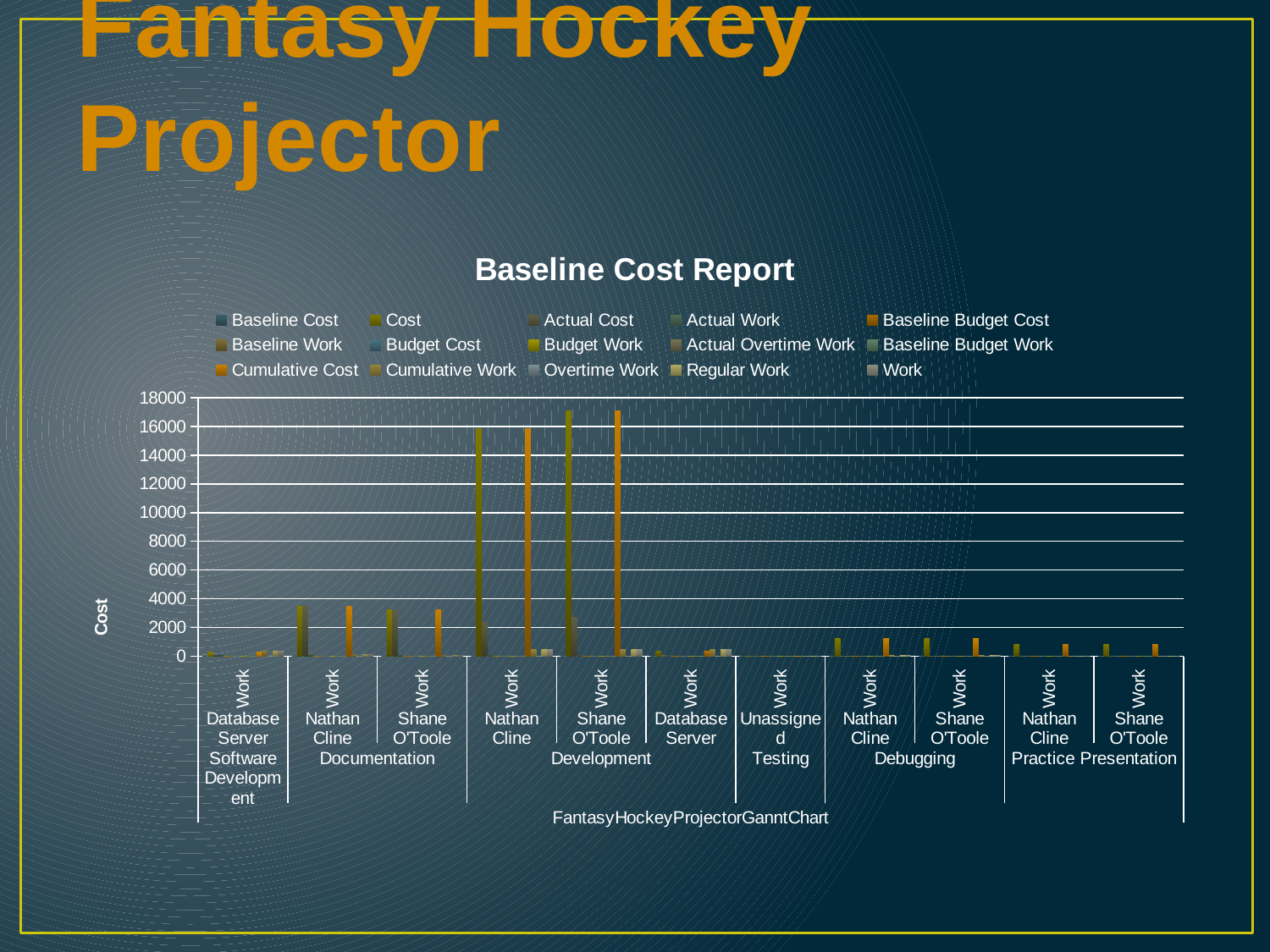

# Fantasy Hockey Projector

### Chart: Baseline Cost Report

| Category | Baseline Cost | Cost | Actual Cost | Actual Work | Baseline Budget Cost | Baseline Work | Budget Cost | Budget Work | Actual Overtime Work | Baseline Budget Work | Cumulative Cost | Cumulative Work | Overtime Work | Regular Work | Work |
|---|---|---|---|---|---|---|---|---|---|---|---|---|---|---|---|
| Work | 0.0 | 285.06048387096774 | 63.40188172043011 | 78.63333333333334 | 0.0 | 0.0 | 0.0 | 0.0 | 0.0 | 0.0 | 285.0604838709678 | 353.48333333333335 | 0.0 | 353.48333333333335 | 353.48333333333335 |
| Work | 0.0 | 3465.0 | 3465.0 | 99.0 | 0.0 | 0.0 | 0.0 | 0.0 | 0.0 | 0.0 | 3465.0 | 99.0 | 0.0 | 99.0 | 99.0 |
| Work | 0.0 | 3220.0 | 3220.0 | 92.0 | 0.0 | 0.0 | 0.0 | 0.0 | 0.0 | 0.0 | 3220.0 | 92.0 | 0.0 | 92.0 | 92.0 |
| Work | 0.0 | 15820.0 | 2353.75 | 67.25 | 0.0 | 0.0 | 0.0 | 0.0 | 0.0 | 0.0 | 15820.0 | 452.0 | 0.0 | 452.0 | 452.0 |
| Work | 0.0 | 17080.0 | 2738.75 | 78.25 | 0.0 | 0.0 | 0.0 | 0.0 | 0.0 | 0.0 | 17080.0 | 488.0 | 0.0 | 488.0 | 488.0 |
| Work | 0.0 | 364.51612903225805 | 54.233870967741936 | 67.25 | 0.0 | 0.0 | 0.0 | 0.0 | 0.0 | 0.0 | 364.5161290322581 | 452.0 | 0.0 | 452.0 | 452.0 |
| Work | 0.0 | 0.0 | 0.0 | 0.0 | 0.0 | 0.0 | 0.0 | 0.0 | 0.0 | 0.0 | 0.0 | 0.0 | 0.0 | 0.0 | 0.0 |
| Work | 0.0 | 1260.0 | 0.0 | 0.0 | 0.0 | 0.0 | 0.0 | 0.0 | 0.0 | 0.0 | 1260.0 | 36.0 | 0.0 | 36.0 | 36.0 |
| Work | 0.0 | 1260.0 | 0.0 | 0.0 | 0.0 | 0.0 | 0.0 | 0.0 | 0.0 | 0.0 | 1260.0 | 36.0 | 0.0 | 36.0 | 36.0 |
| Work | 0.0 | 840.0 | 0.0 | 0.0 | 0.0 | 0.0 | 0.0 | 0.0 | 0.0 | 0.0 | 840.0 | 24.0 | 0.0 | 24.0 | 24.0 |
| Work | 0.0 | 840.0 | 0.0 | 0.0 | 0.0 | 0.0 | 0.0 | 0.0 | 0.0 | 0.0 | 840.0 | 24.0 | 0.0 | 24.0 | 24.0 |